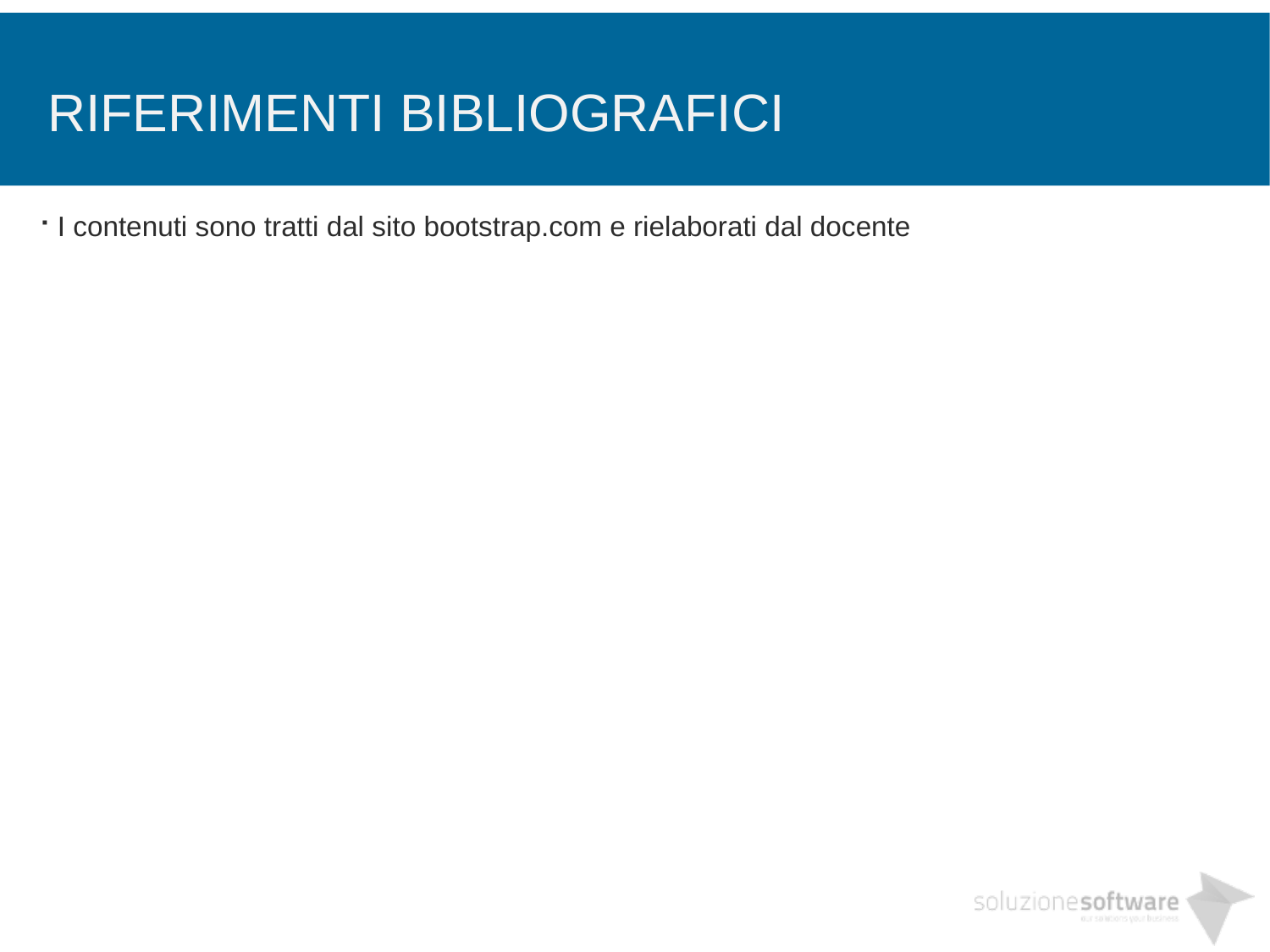

# Riferimenti bibliografici
I contenuti sono tratti dal sito bootstrap.com e rielaborati dal docente